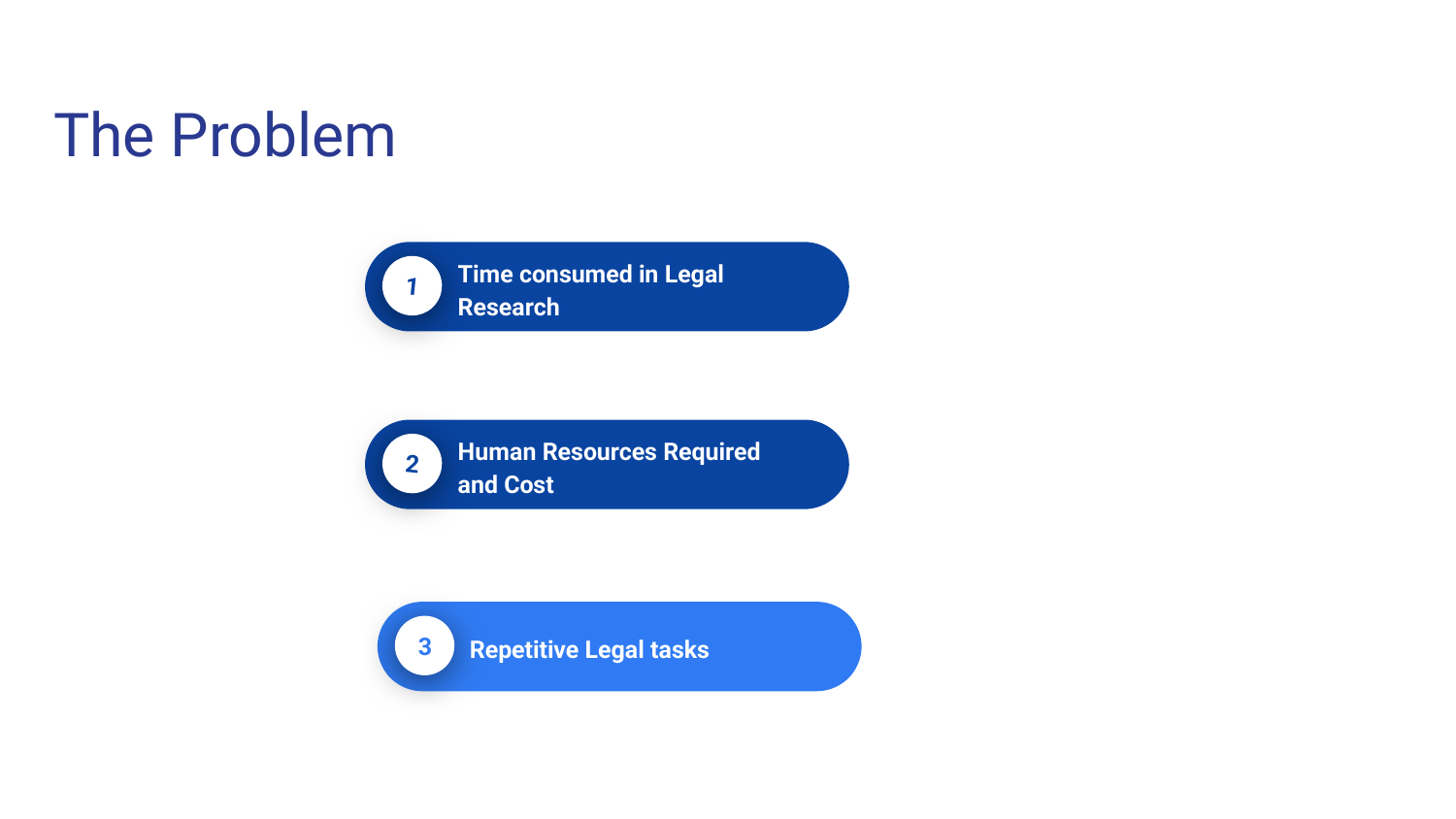

# The Problem

Time consumed in Legal Research

1

Human Resources Required and Cost

2

Repetitive Legal tasks
3